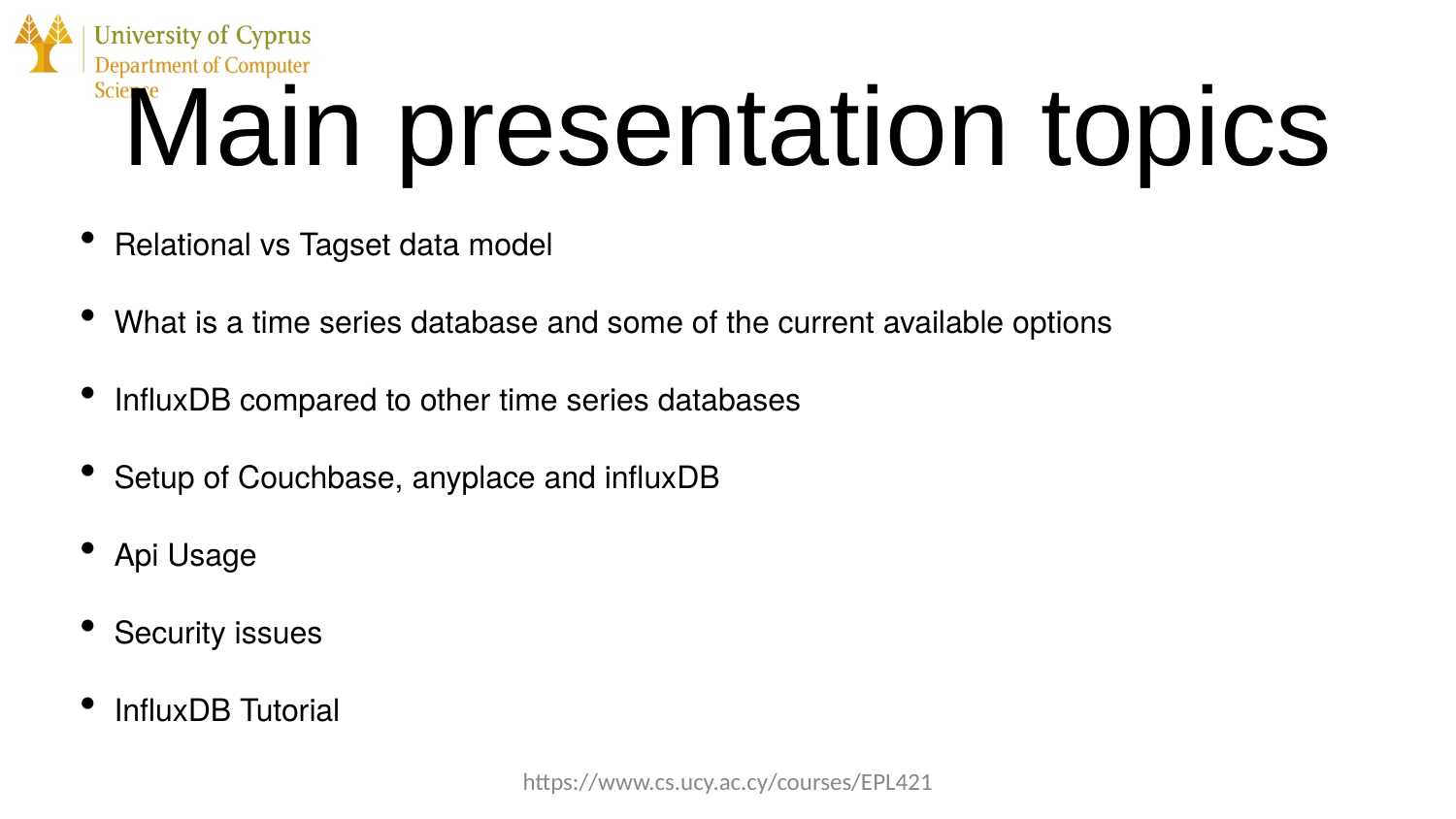

# Main presentation topics
Relational vs Tagset data model
What is a time series database and some of the current available options
InfluxDB compared to other time series databases
Setup of Couchbase, anyplace and influxDB
Api Usage
Security issues
InfluxDB Tutorial
https://www.cs.ucy.ac.cy/courses/EPL421
2